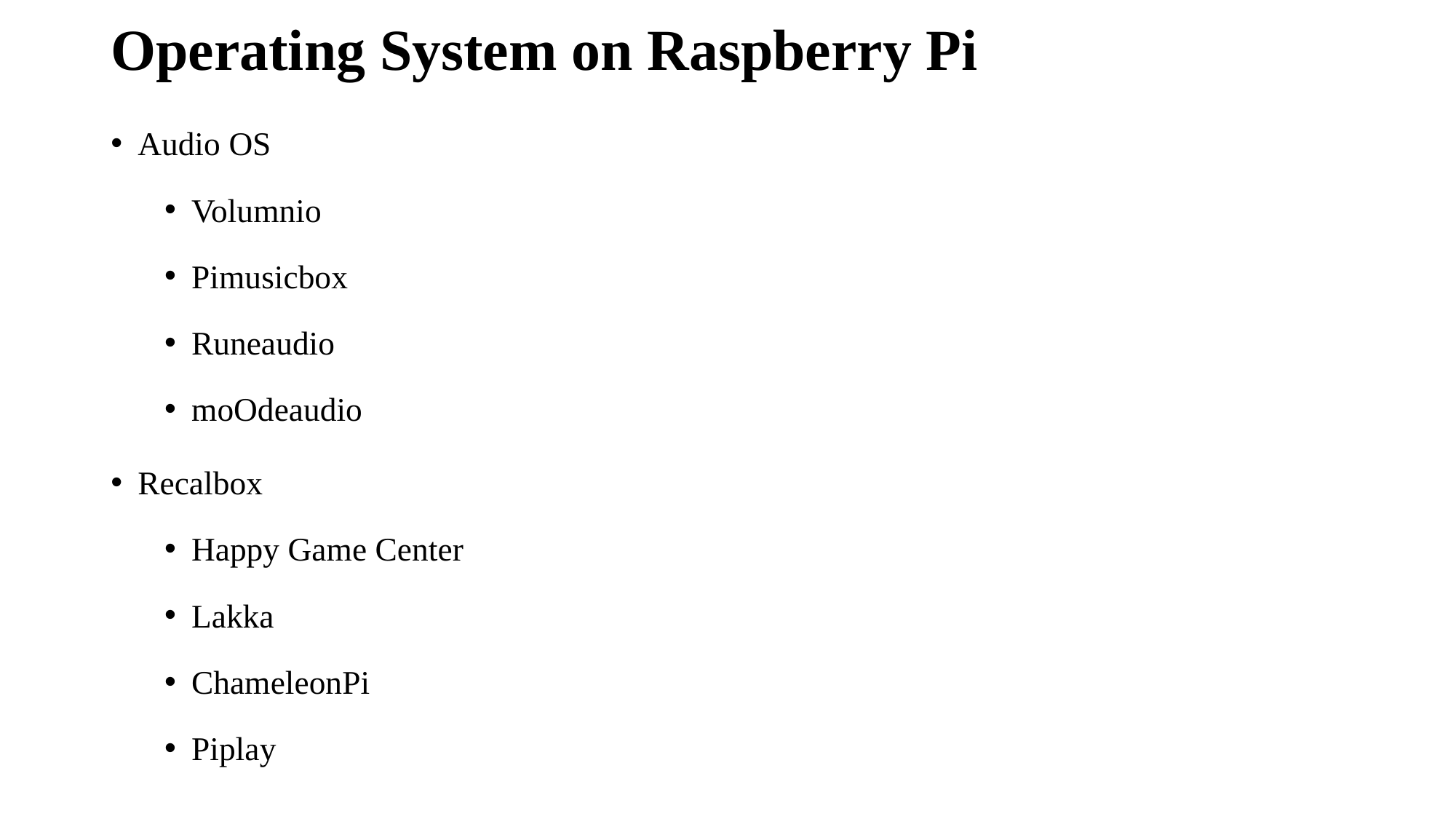

# Operating System on Raspberry Pi
Audio OS
Volumnio
Pimusicbox
Runeaudio
moOdeaudio
Recalbox
Happy Game Center
Lakka
ChameleonPi
Piplay